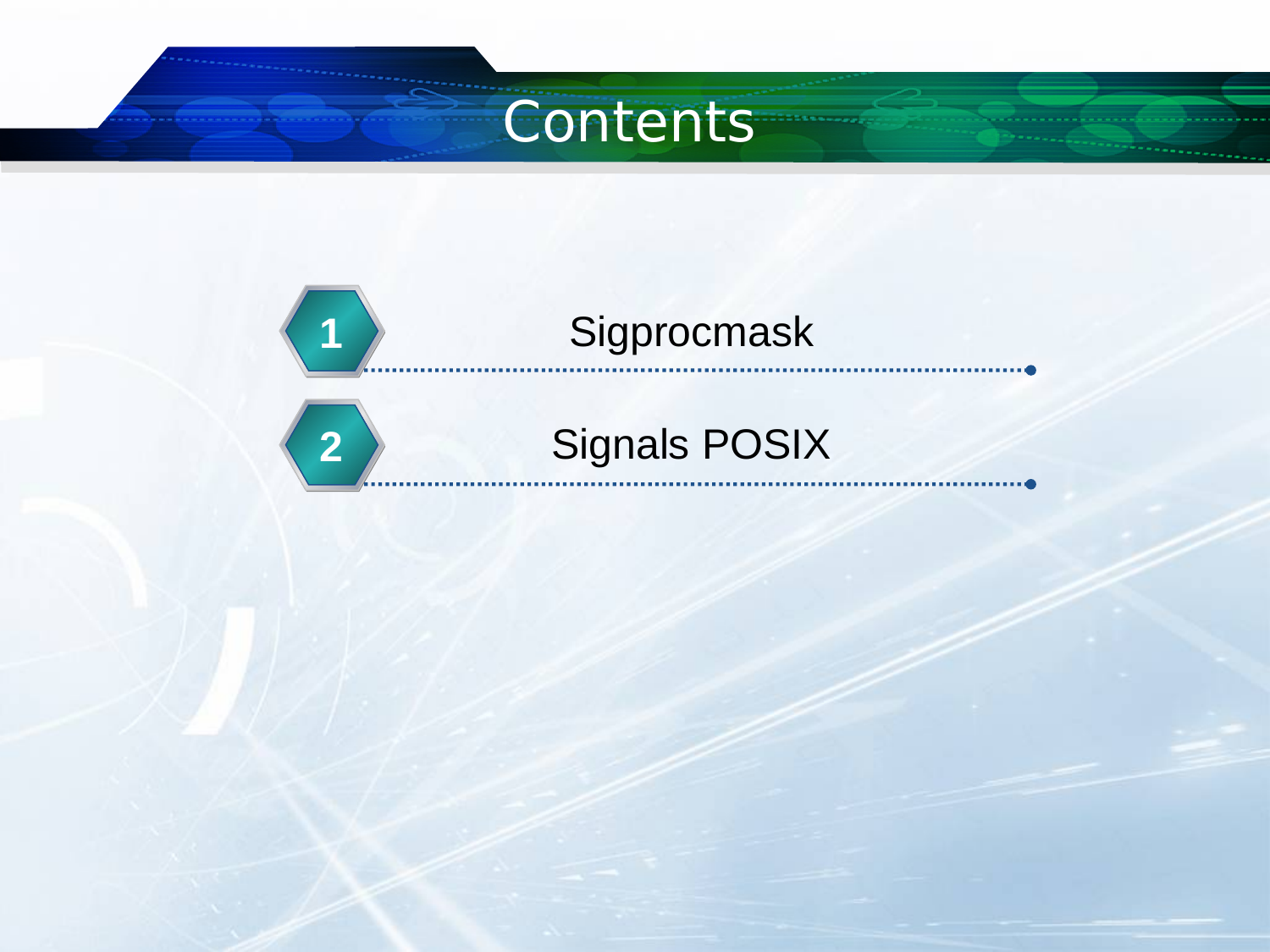

# Contents

1

Sigprocmask

Signals POSIX
2